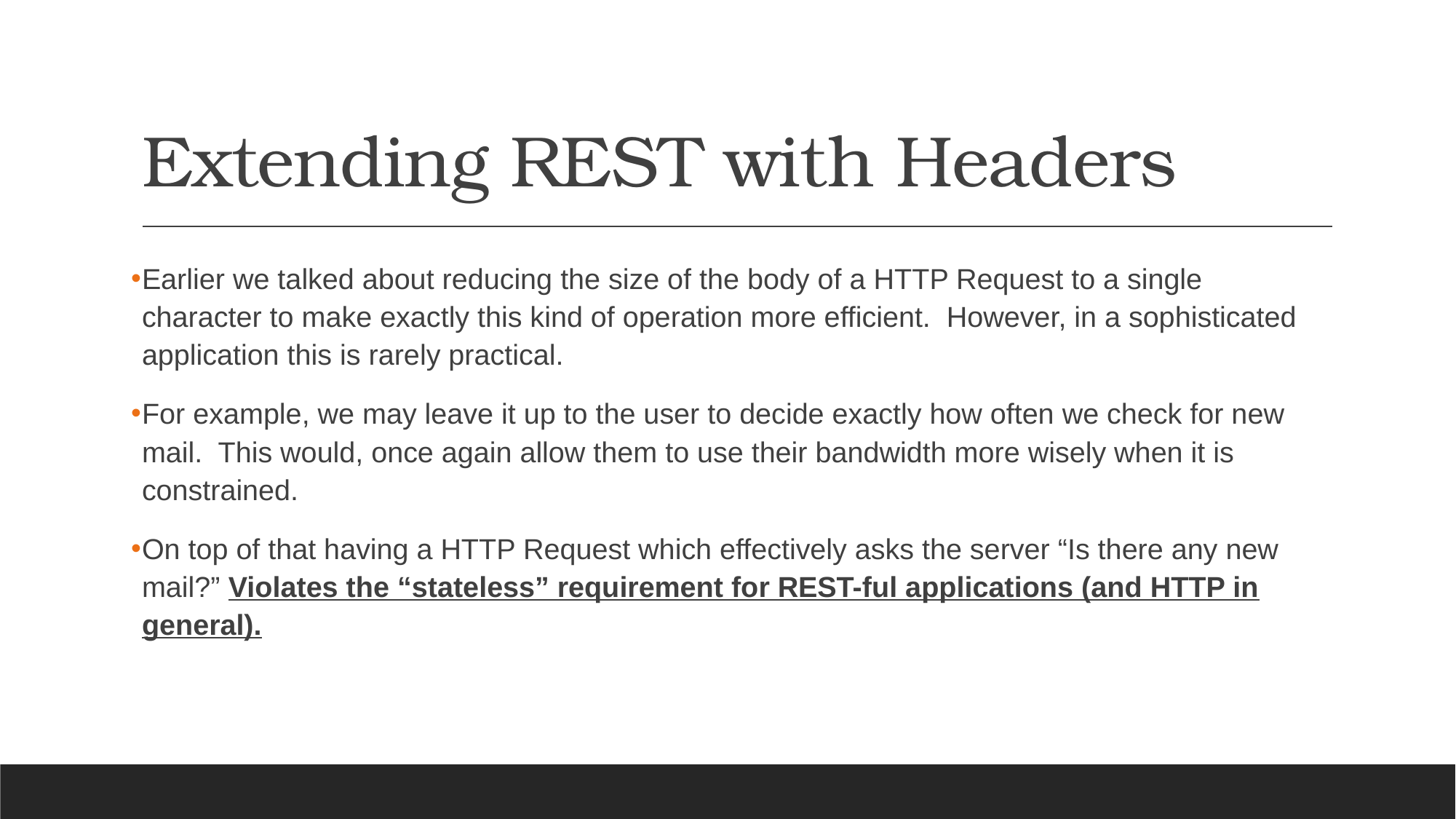

# Extending REST with Headers
Earlier we talked about reducing the size of the body of a HTTP Request to a single character to make exactly this kind of operation more efficient.  However, in a sophisticated application this is rarely practical.
For example, we may leave it up to the user to decide exactly how often we check for new mail.  This would, once again allow them to use their bandwidth more wisely when it is constrained.
On top of that having a HTTP Request which effectively asks the server “Is there any new mail?” Violates the “stateless” requirement for REST-ful applications (and HTTP in general).